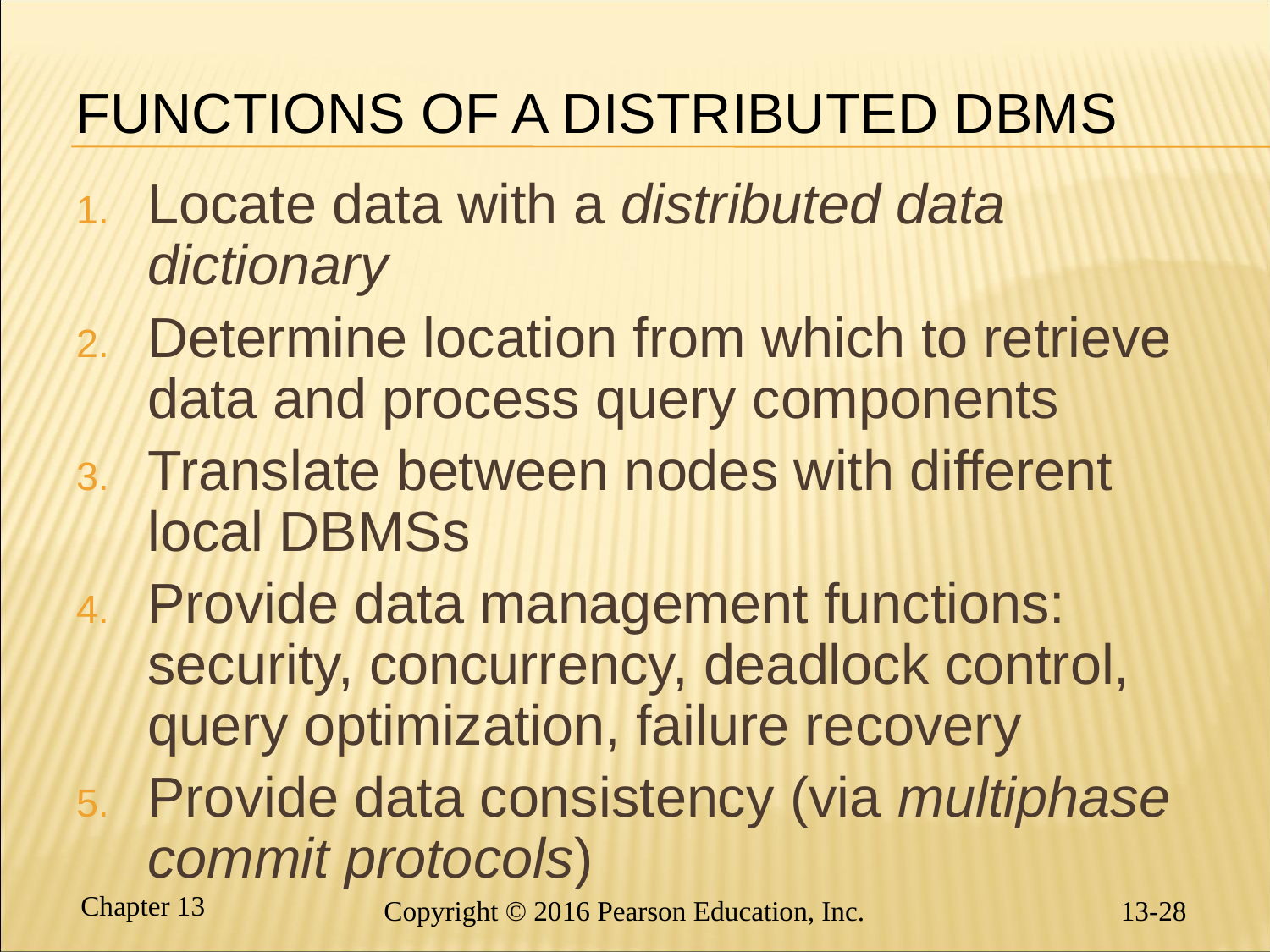

# Functions of a Distributed DBMS
Locate data with a distributed data dictionary
Determine location from which to retrieve data and process query components
Translate between nodes with different local DBMSs
Provide data management functions: security, concurrency, deadlock control, query optimization, failure recovery
Provide data consistency (via multiphase commit protocols)